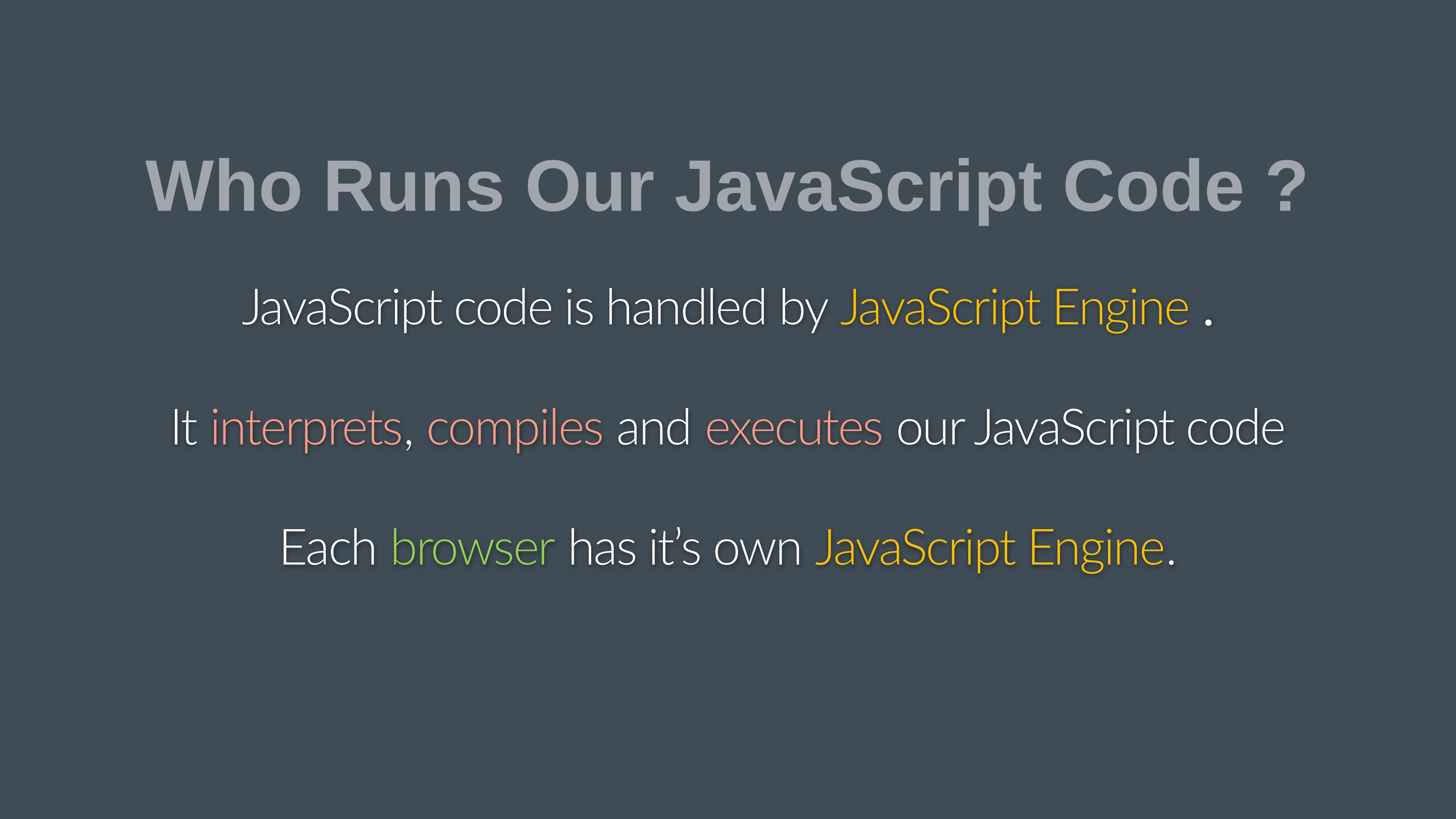

Who Runs Our JavaScript Code ?
JavaScript code is handled by JavaScript Engine .

It interprets, compiles and executes our JavaScript code

Each browser has it’s own JavaScript Engine.